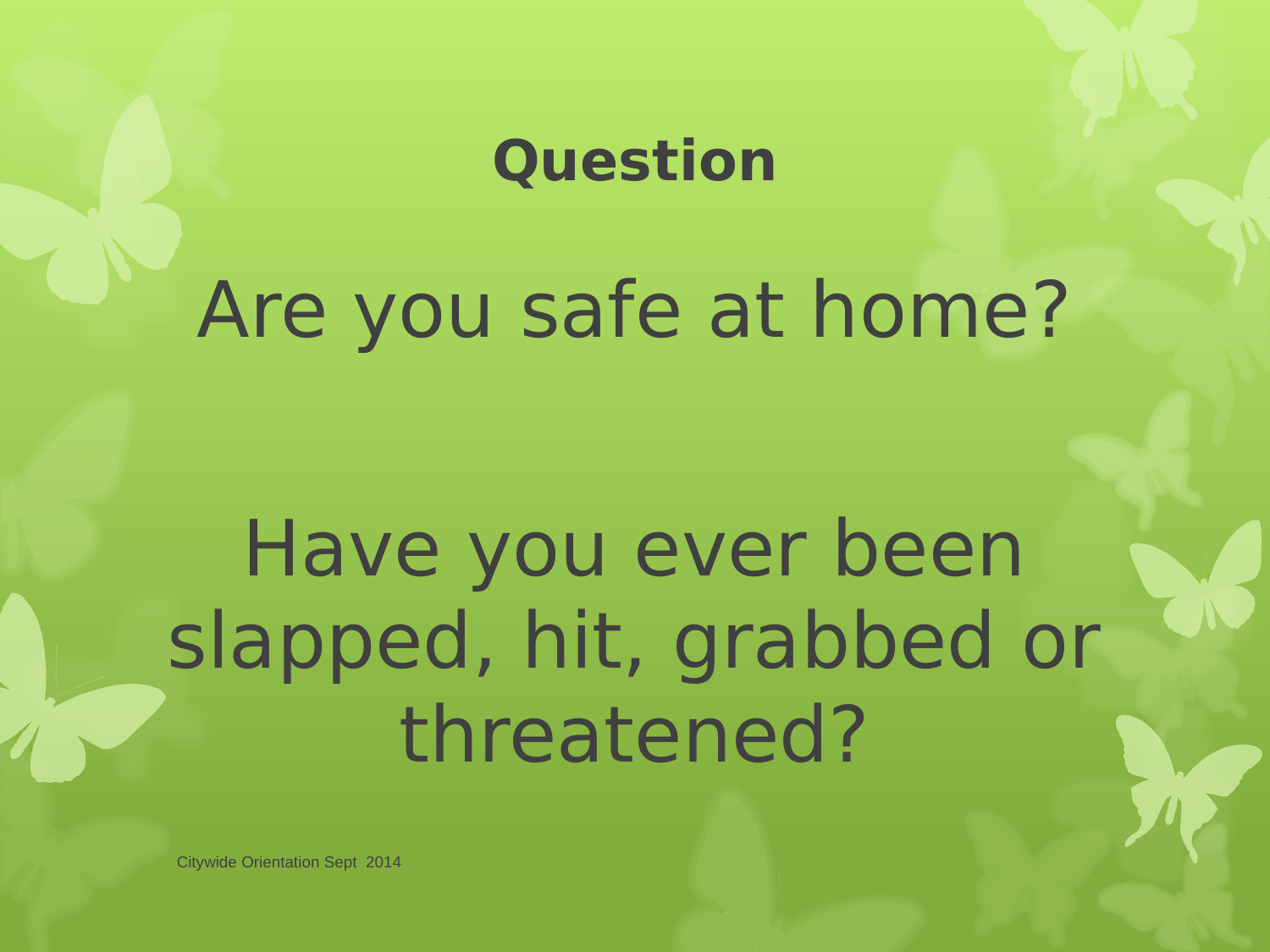

# Question
Are you safe at home?

Have you ever been slapped, hit, grabbed or threatened?
Citywide Orientation Sept  2014